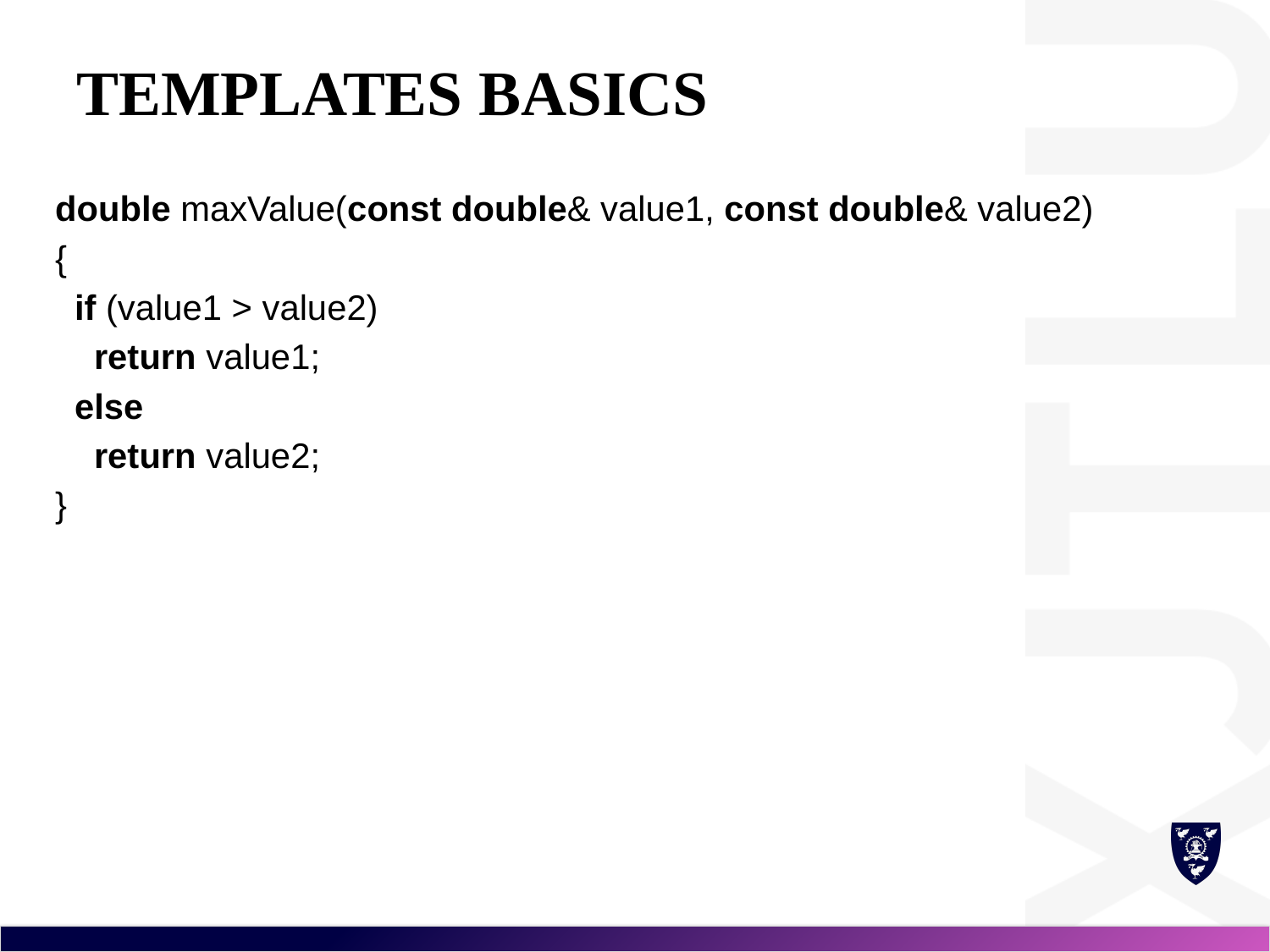

# Templates Basics
double maxValue(const double& value1, const double& value2)
{
  if (value1 > value2)
    return value1;
  else
    return value2;
}

6